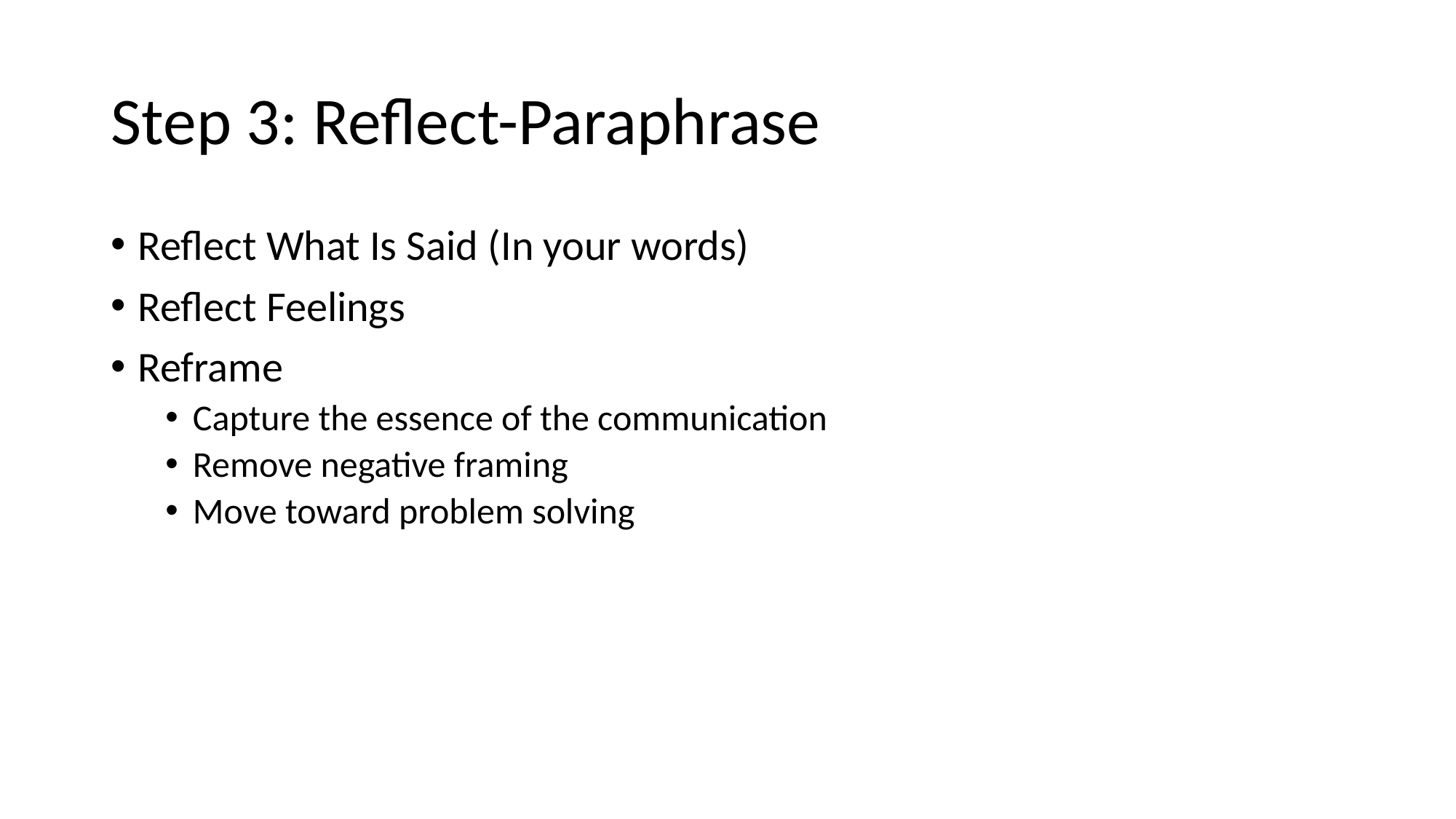

# Step 3: Reflect-Paraphrase
Reflect What Is Said (In your words)
Reflect Feelings
Reframe
Capture the essence of the communication
Remove negative framing
Move toward problem solving